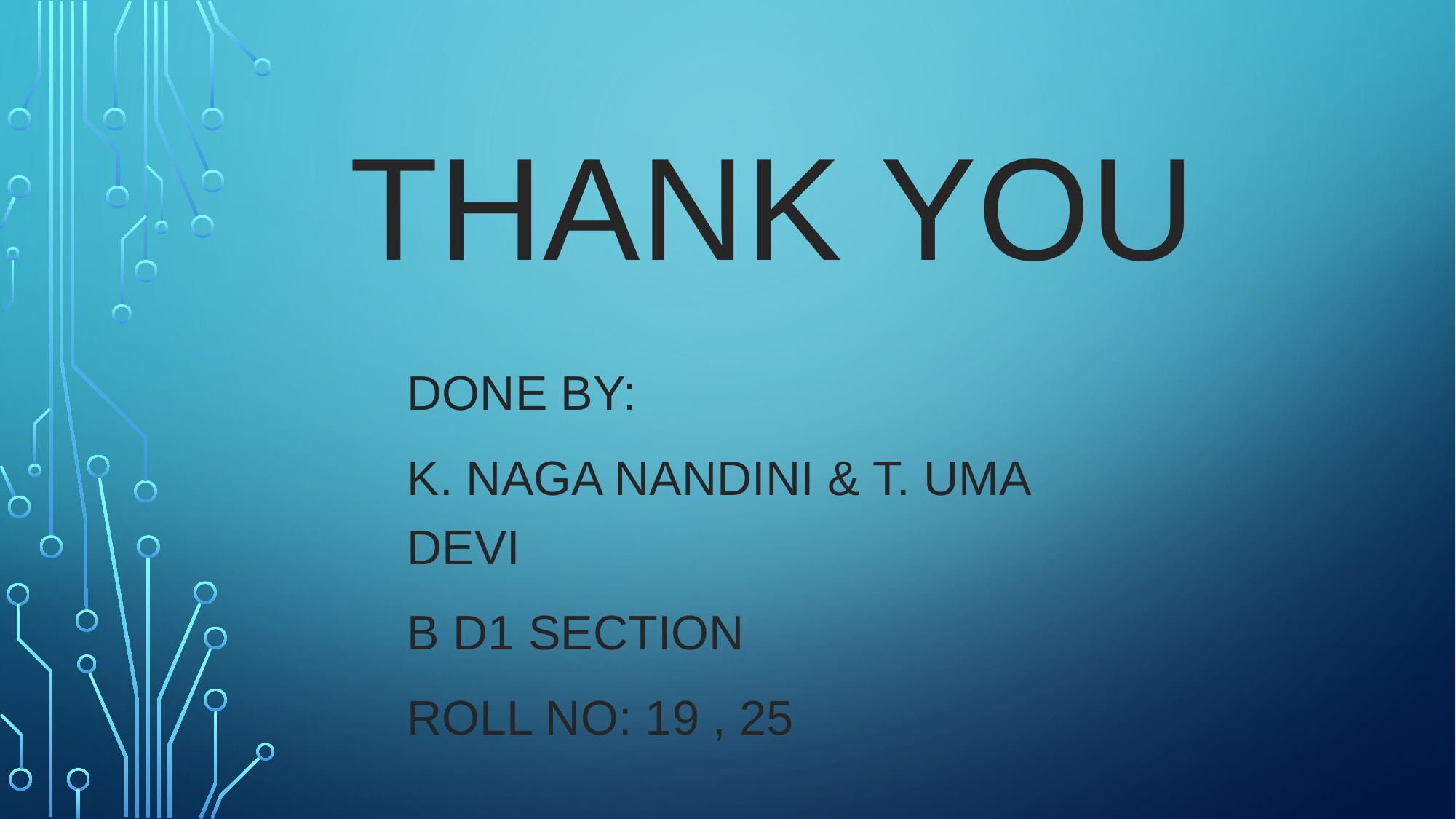

# THANK YOU
DONE BY:
K. Naga NANDINI & T. UMA DEVI
B D1 SECTION
ROLL NO: 19 , 25